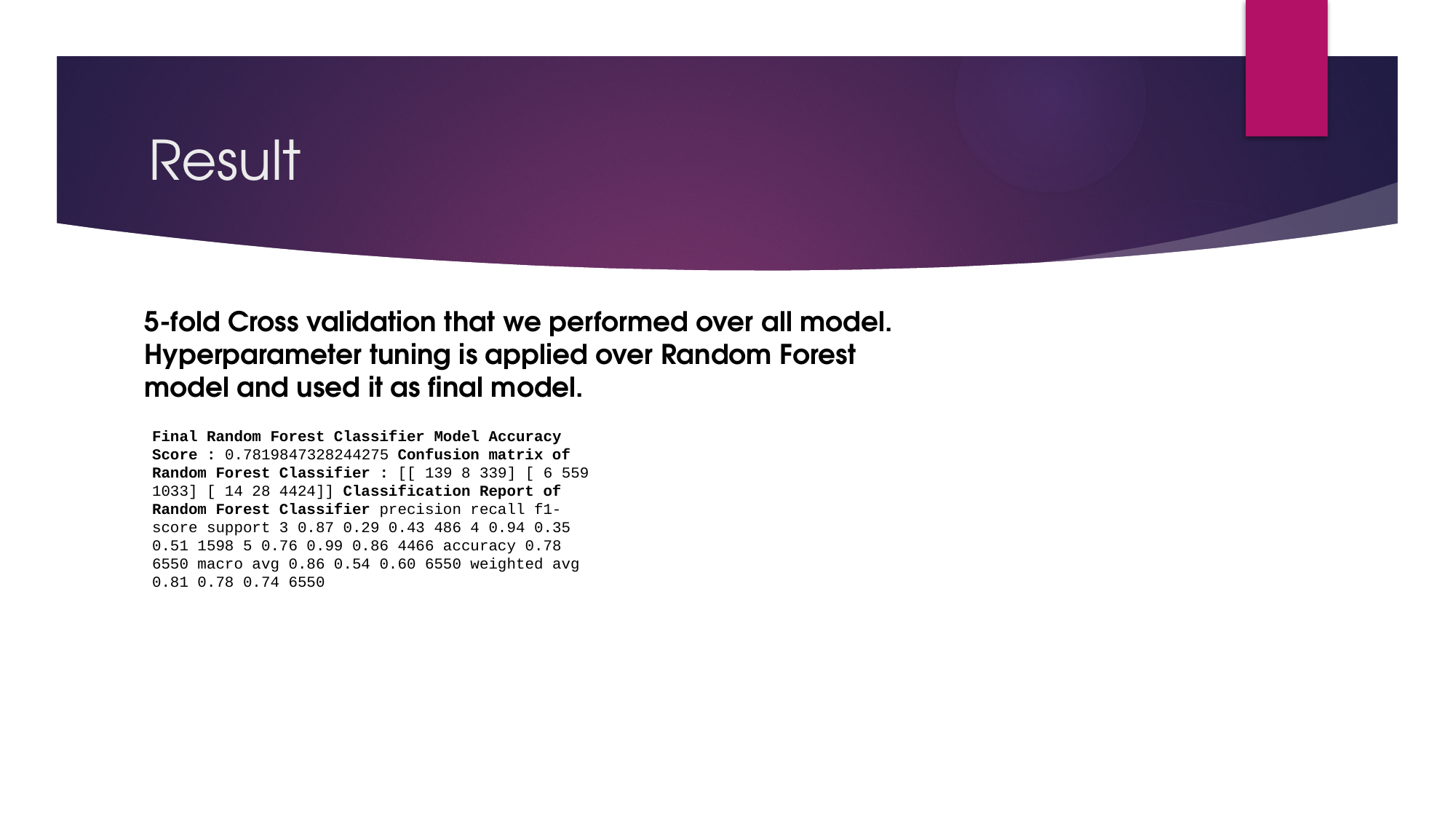

# Result
5-fold Cross validation that we performed over all model.  Hyperparameter tuning is applied over Random Forest model and used it as final model.
Final Random Forest Classifier Model Accuracy Score : 0.7819847328244275 Confusion matrix of Random Forest Classifier : [[ 139 8 339] [ 6 559 1033] [ 14 28 4424]] Classification Report of Random Forest Classifier precision recall f1-score support 3 0.87 0.29 0.43 486 4 0.94 0.35 0.51 1598 5 0.76 0.99 0.86 4466 accuracy 0.78 6550 macro avg 0.86 0.54 0.60 6550 weighted avg 0.81 0.78 0.74 6550